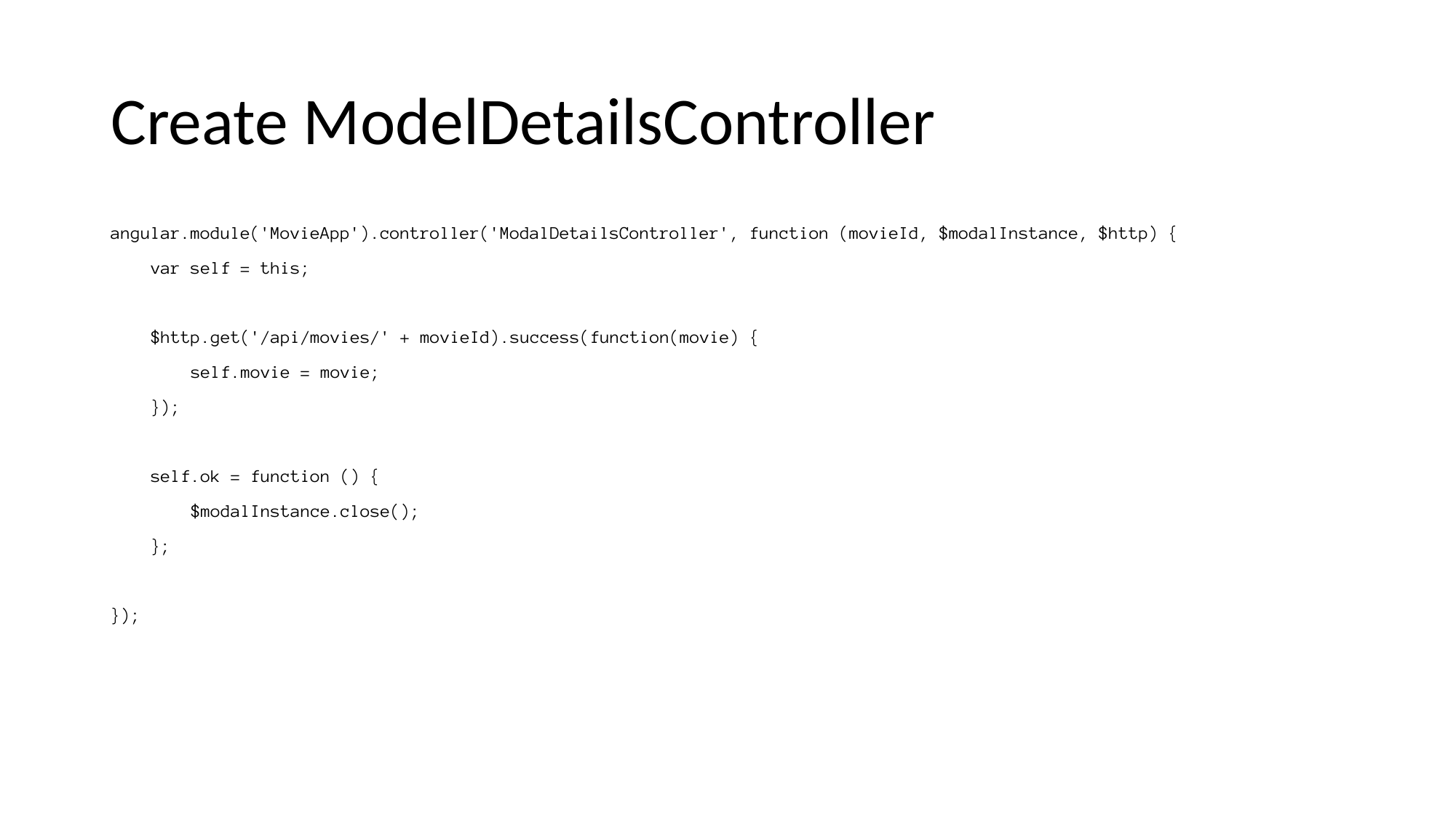

# Create ModelDetailsController
angular.module('MovieApp').controller('ModalDetailsController', function (movieId, $modalInstance, $http) {
    var self = this;

    $http.get('/api/movies/' + movieId).success(function(movie) {
        self.movie = movie;
    });

    self.ok = function () {
        $modalInstance.close();
    };

});